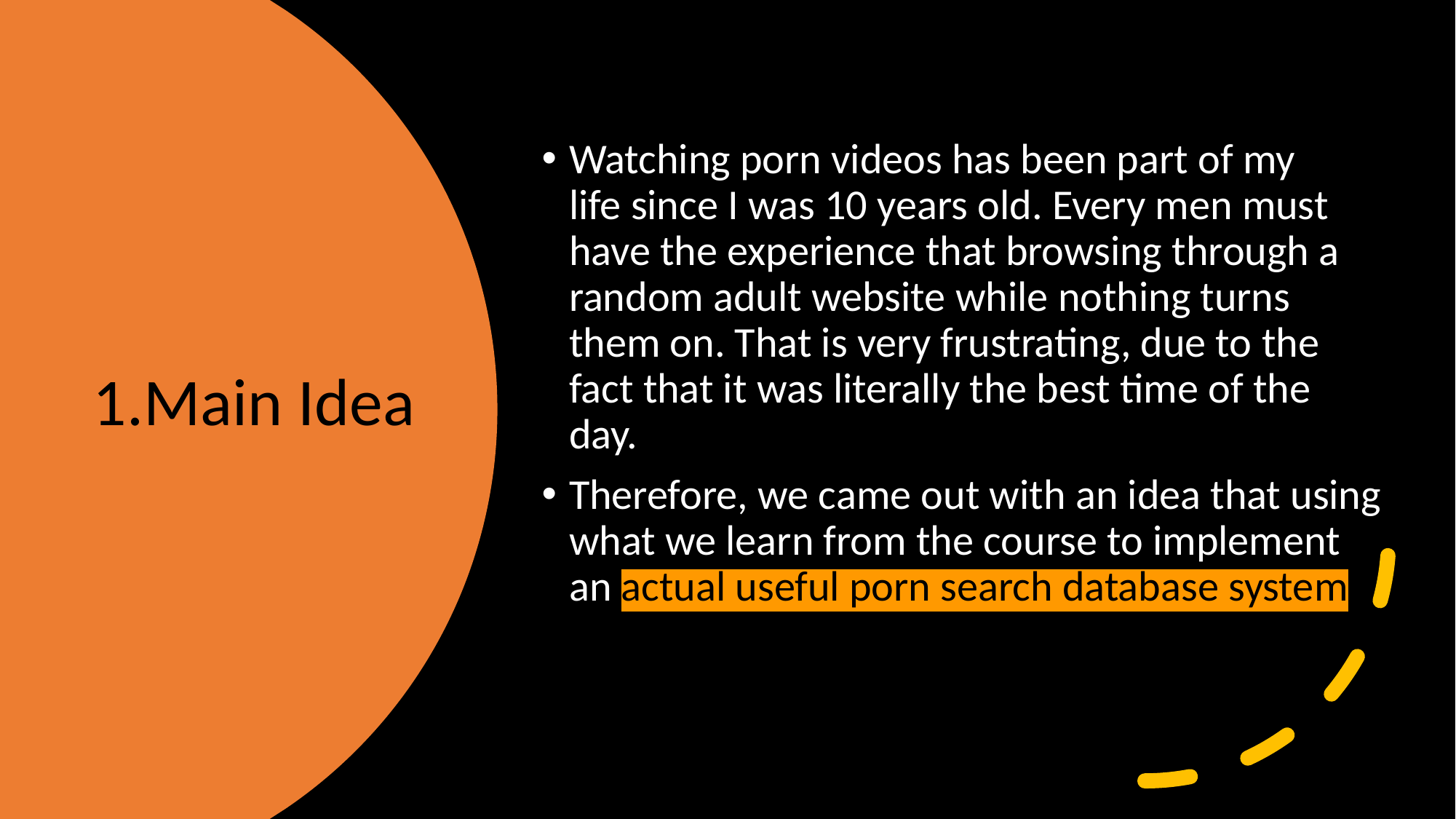

Watching porn videos has been part of my life since I was 10 years old. Every men must have the experience that browsing through a random adult website while nothing turns them on. That is very frustrating, due to the fact that it was literally the best time of the day.
Therefore, we came out with an idea that using what we learn from the course to implement an actual useful porn search database system

# 1.Main Idea

3